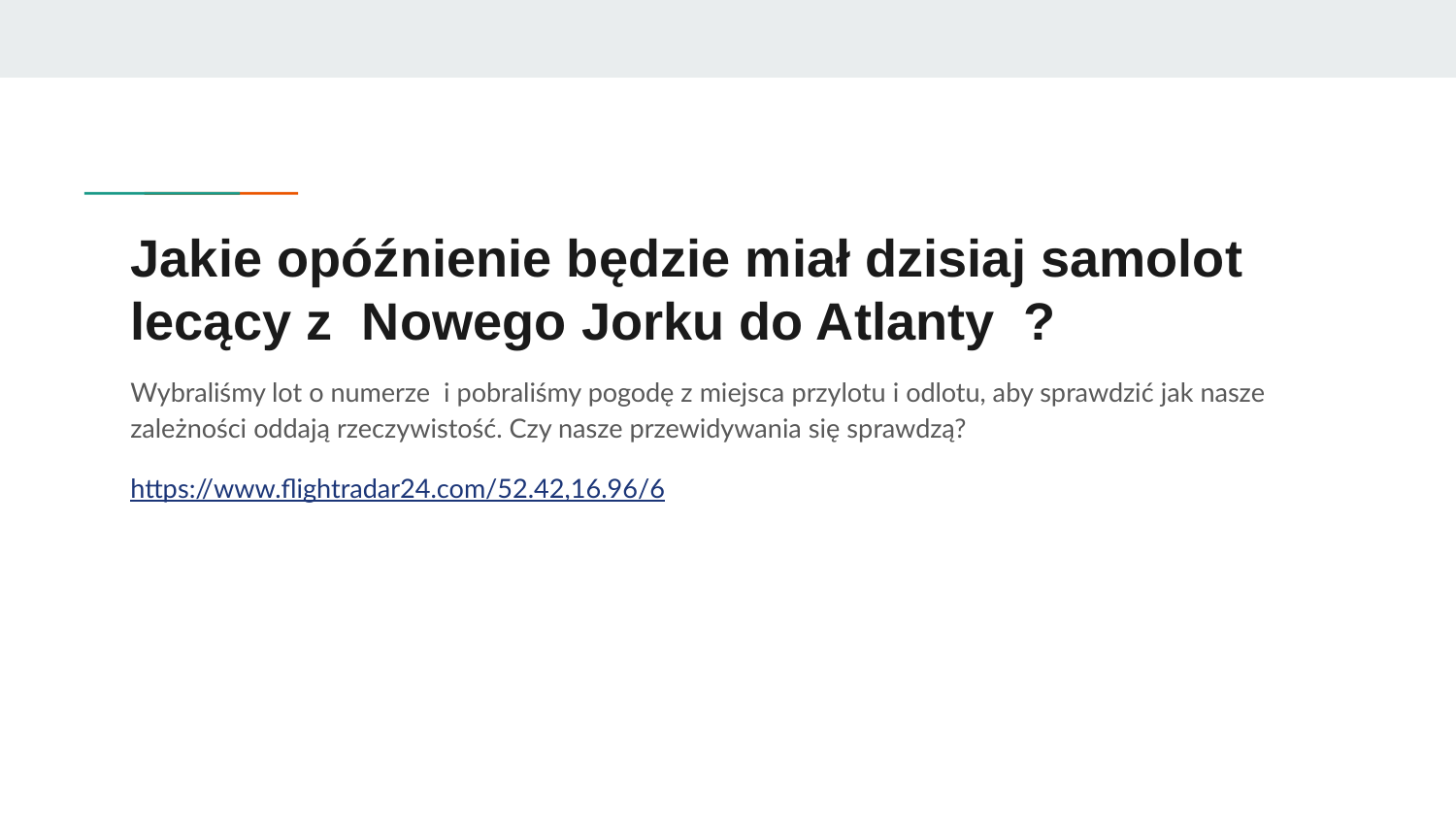

# Jakie opóźnienie będzie miał dzisiaj samolot lecący z  Nowego Jorku do Atlanty  ?
Wybraliśmy lot o numerze  i pobraliśmy pogodę z miejsca przylotu i odlotu, aby sprawdzić jak nasze zależności oddają rzeczywistość. Czy nasze przewidywania się sprawdzą?
https://www.flightradar24.com/52.42,16.96/6